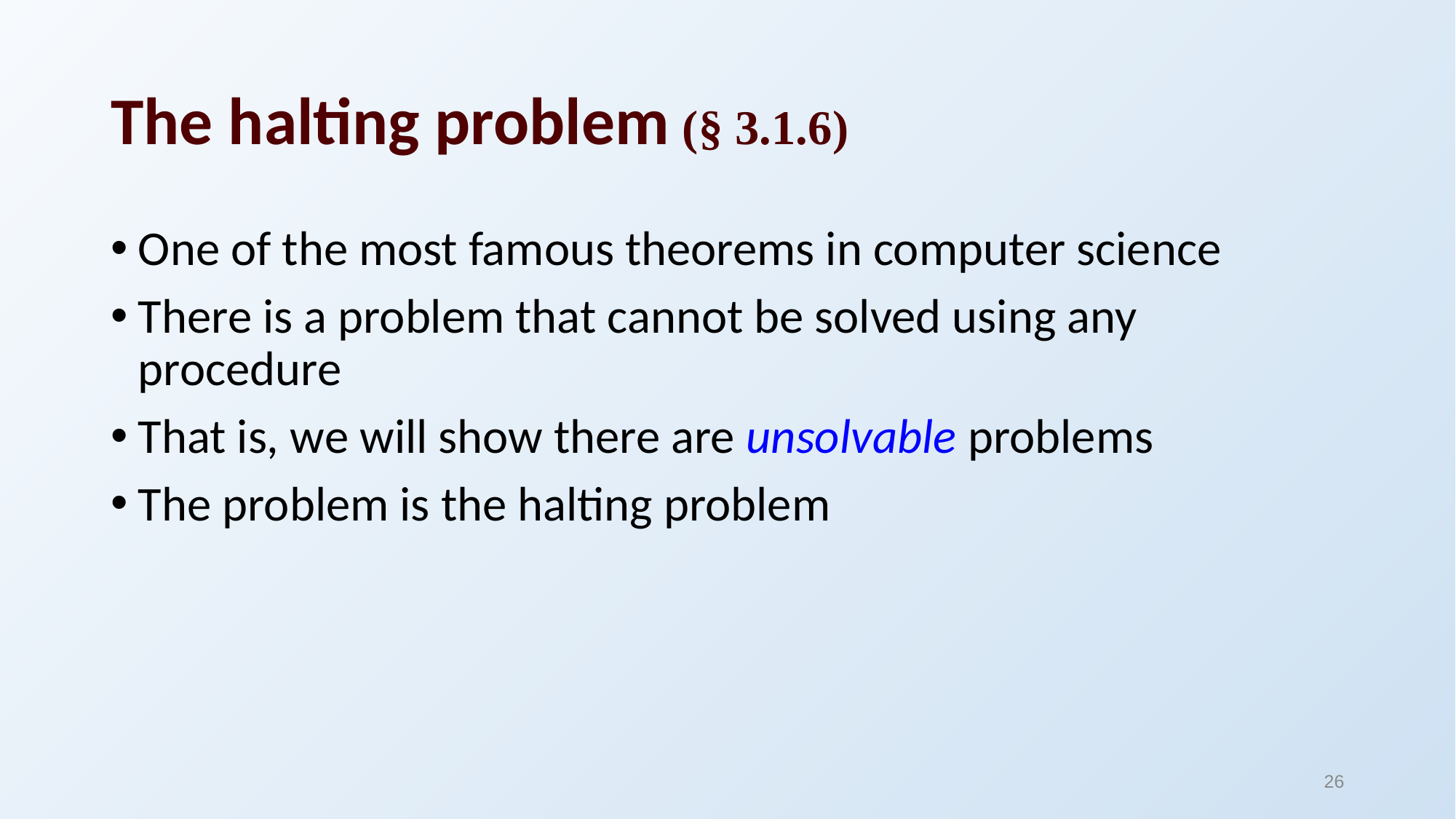

# The halting problem (§ 3.1.6)
One of the most famous theorems in computer science
There is a problem that cannot be solved using any procedure
That is, we will show there are unsolvable problems
The problem is the halting problem
26